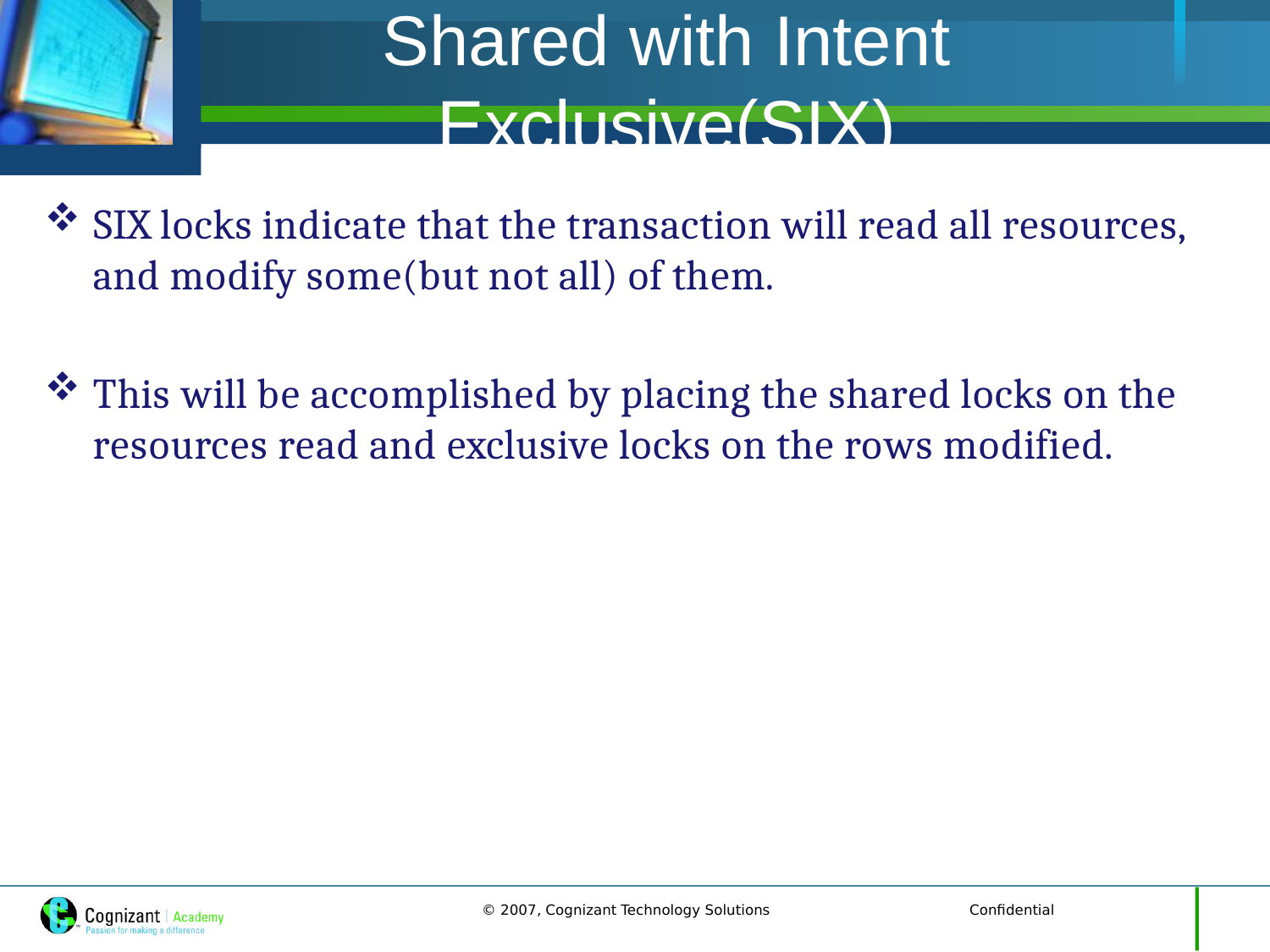

# Shared with Intent Exclusive(SIX)
SIX locks indicate that the transaction will read all resources, and modify some(but not all) of them.

This will be accomplished by placing the shared locks on the resources read and exclusive locks on the rows modified.